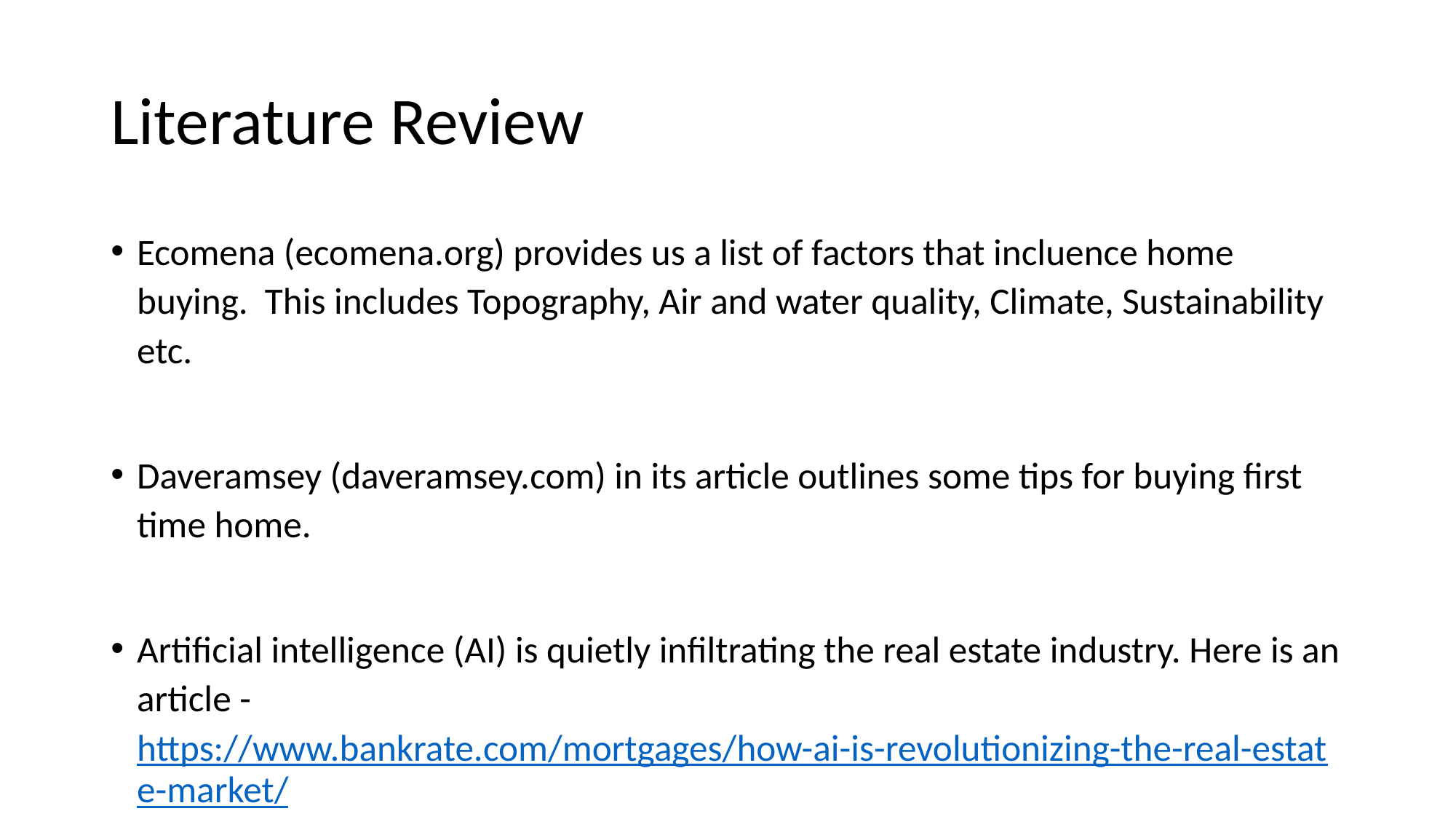

# Literature Review
Ecomena (ecomena.org) provides us a list of factors that incluence home buying.  This includes Topography, Air and water quality, Climate, Sustainability etc.

Daveramsey (daveramsey.com) in its article outlines some tips for buying first time home.

Artificial intelligence (AI) is quietly infiltrating the real estate industry. Here is an article - https://www.bankrate.com/mortgages/how-ai-is-revolutionizing-the-real-estate-market/